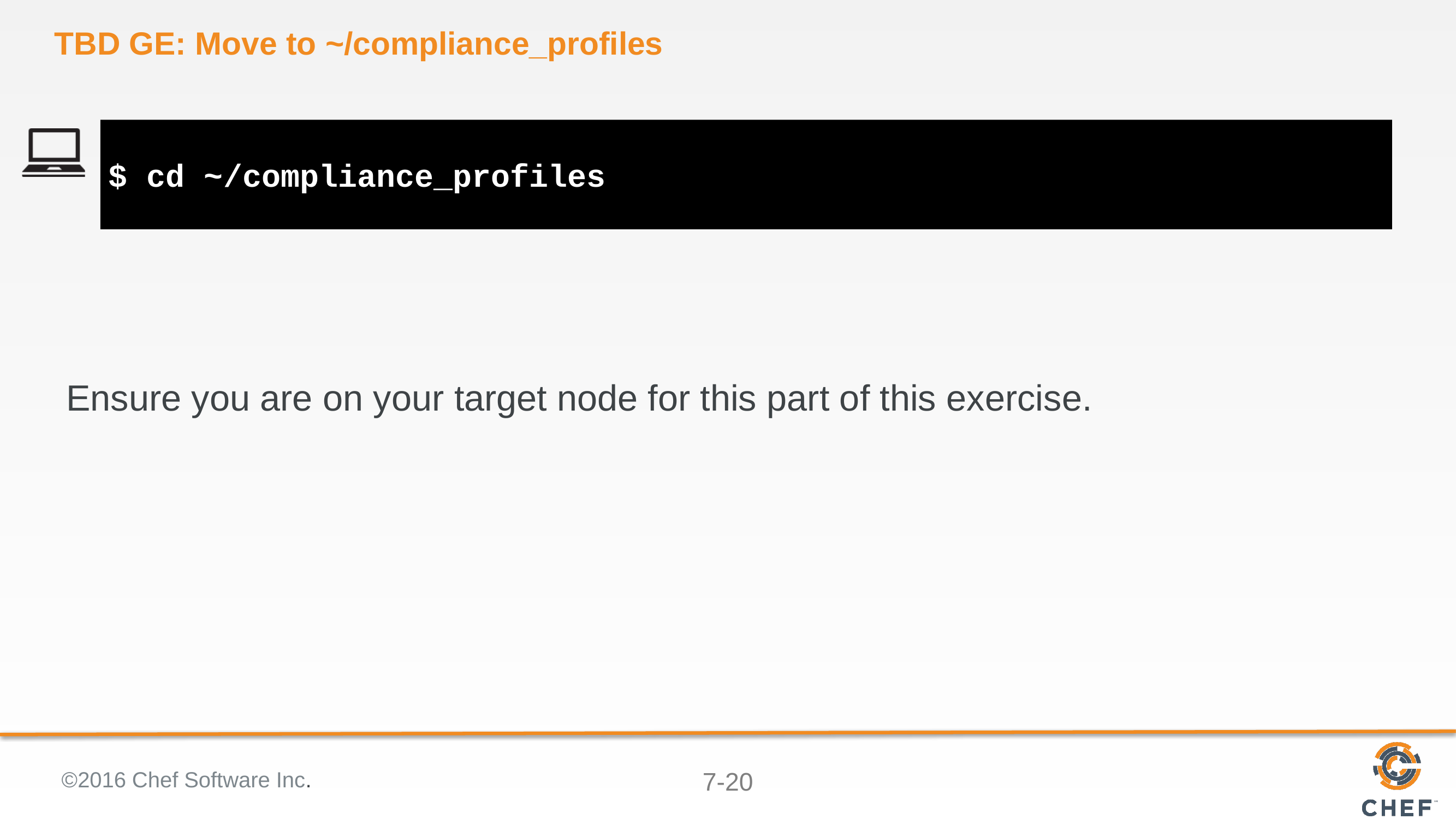

# TBD GE: Move to ~/compliance_profiles
$ cd ~/compliance_profiles
Ensure you are on your target node for this part of this exercise.